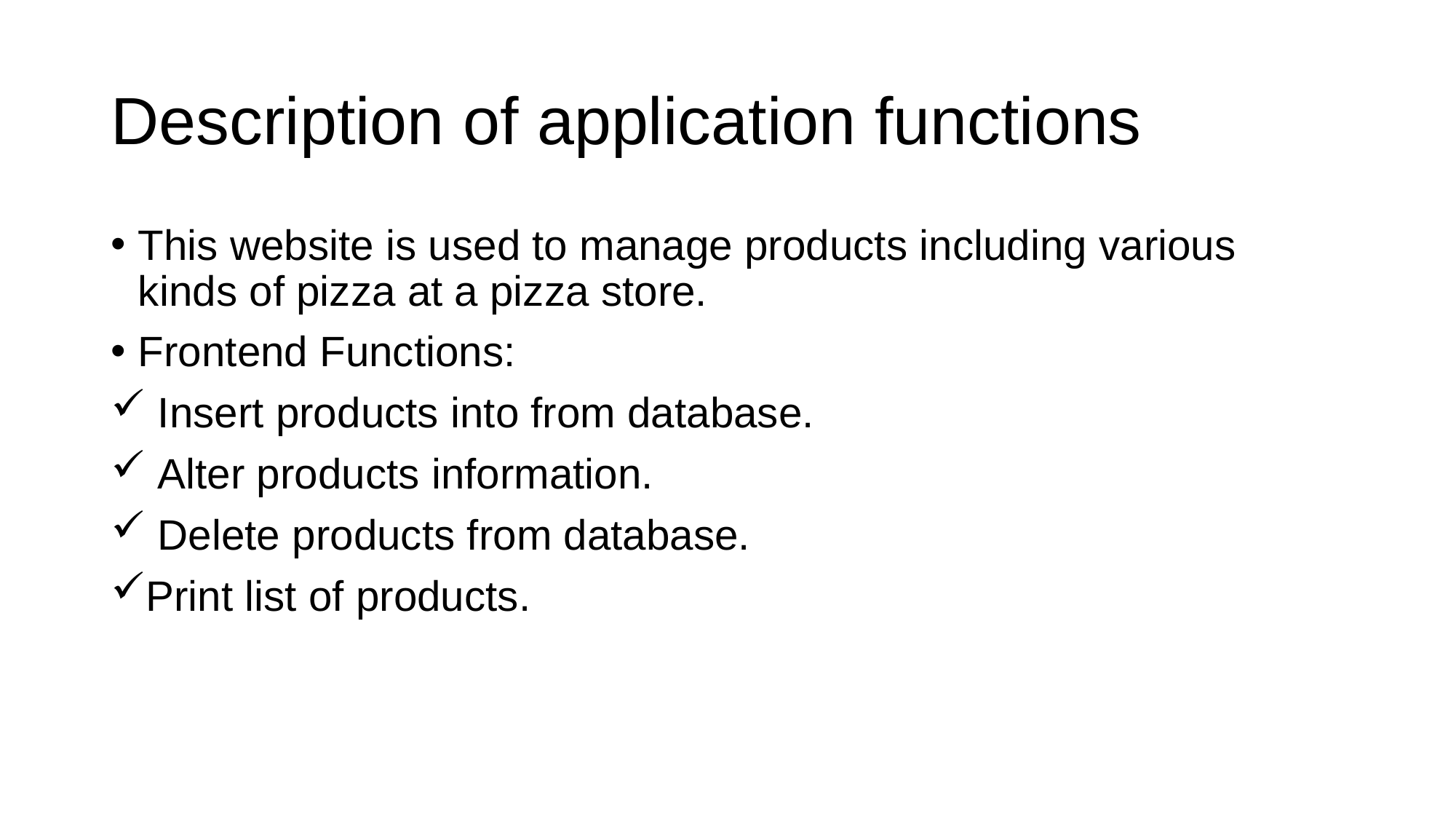

# Description of application functions
This website is used to manage products including various kinds of pizza at a pizza store.
Frontend Functions:
 Insert products into from database.
 Alter products information.
 Delete products from database.
Print list of products.